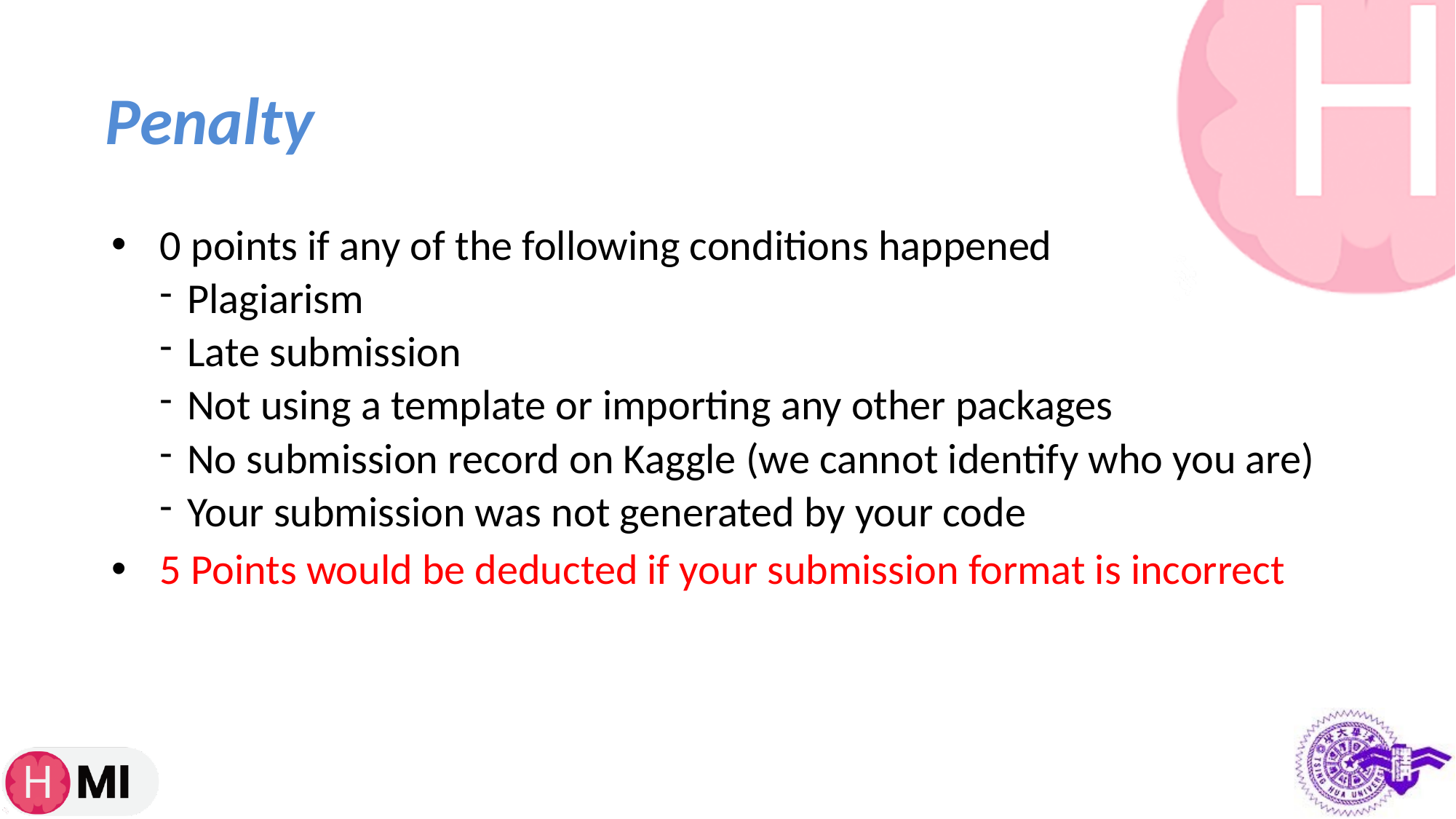

# Penalty
0 points if any of the following conditions happened
Plagiarism
Late submission
Not using a template or importing any other packages
No submission record on Kaggle (we cannot identify who you are)
Your submission was not generated by your code
5 Points would be deducted if your submission format is incorrect